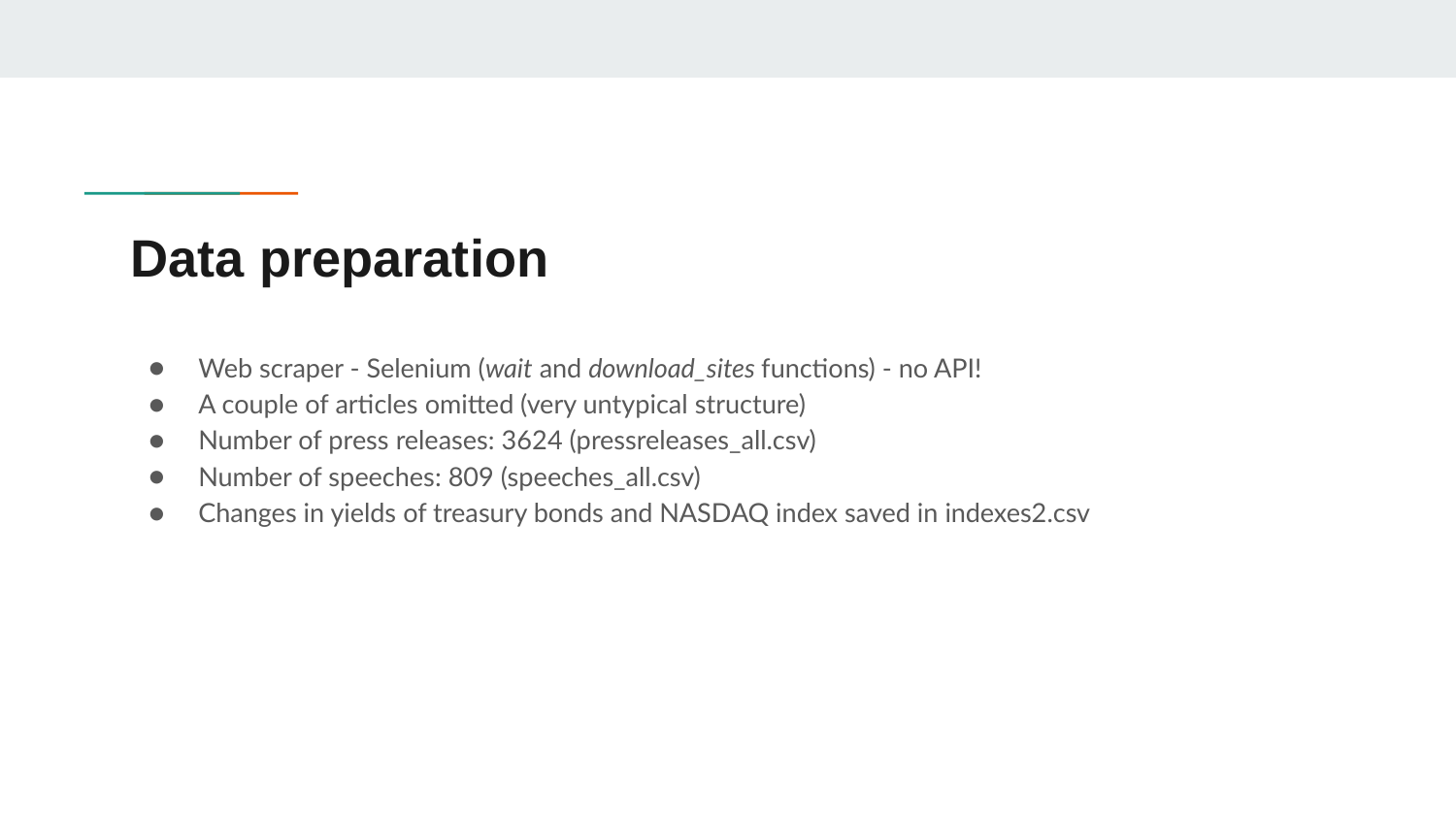

# Data preparation
Web scraper - Selenium (wait and download_sites functions) - no API!
A couple of articles omitted (very untypical structure)
Number of press releases: 3624 (pressreleases_all.csv)
Number of speeches: 809 (speeches_all.csv)
Changes in yields of treasury bonds and NASDAQ index saved in indexes2.csv